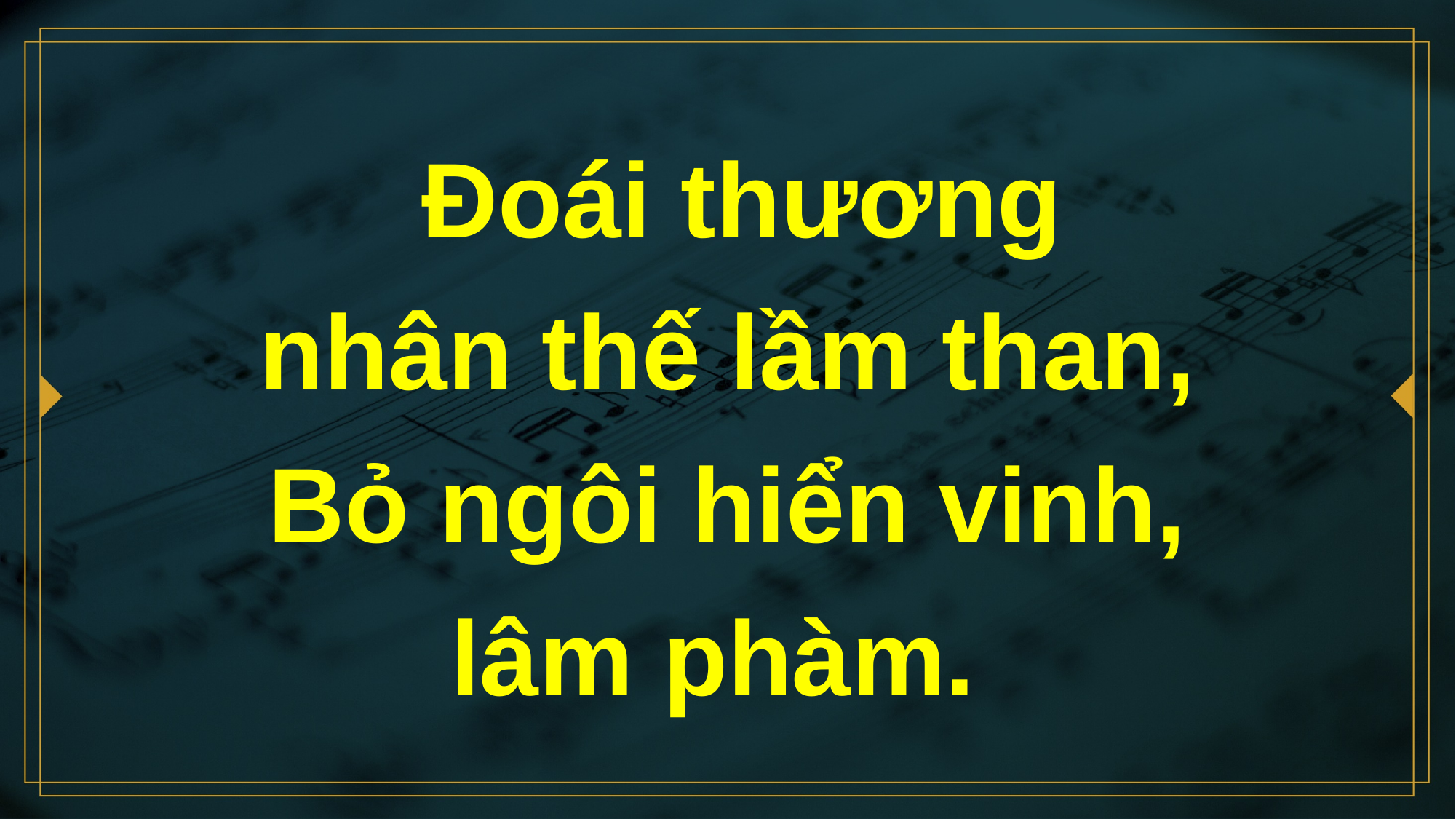

# Đoái thương nhân thế lầm than, Bỏ ngôi hiển vinh, lâm phàm.